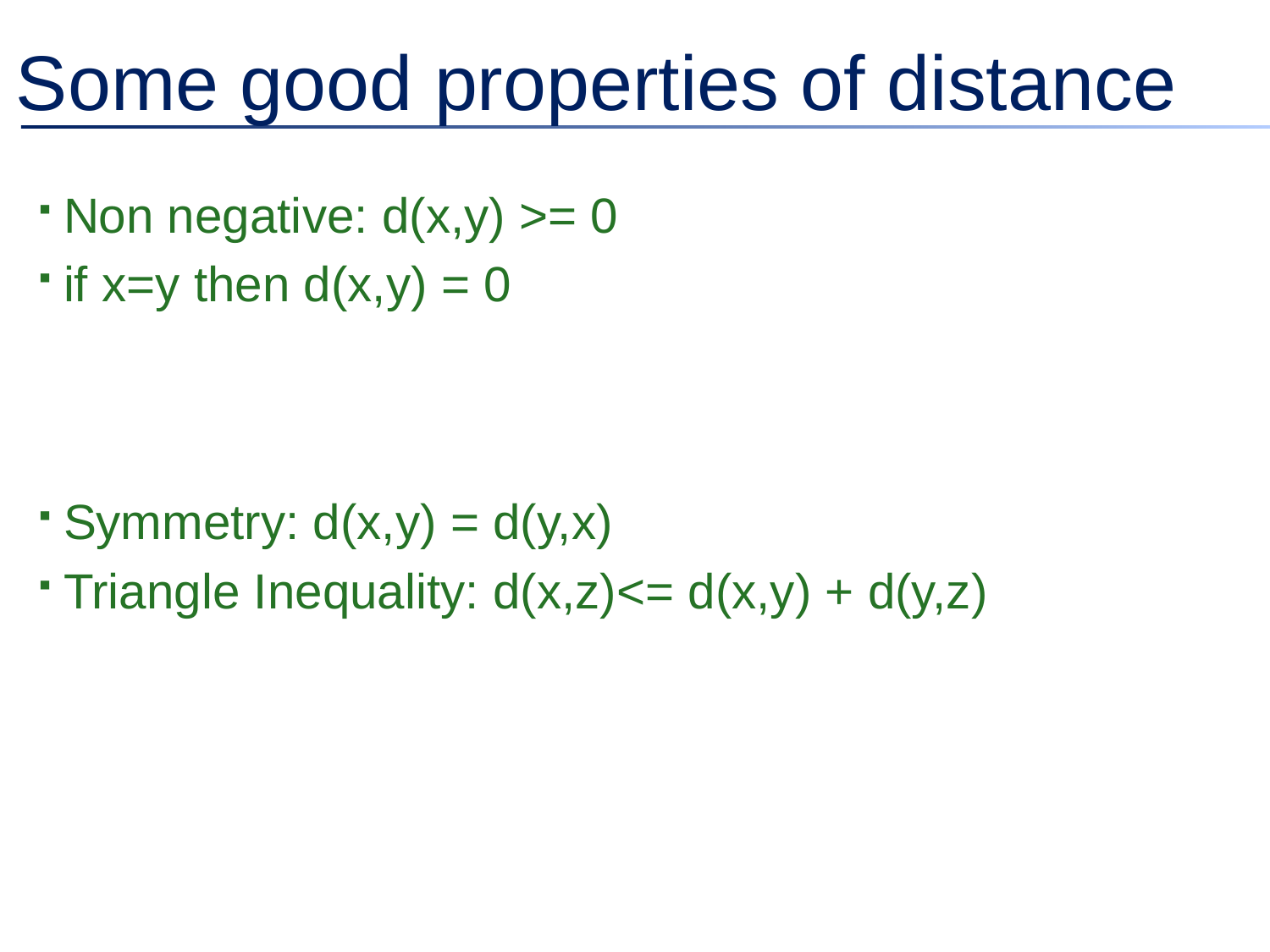

# Some good properties of distance
Non negative: d(x,y) >= 0
if x=y then d(x,y) = 0

Symmetry: d(x,y) = d(y,x)
Triangle Inequality: d(x,z)<= d(x,y) + d(y,z)